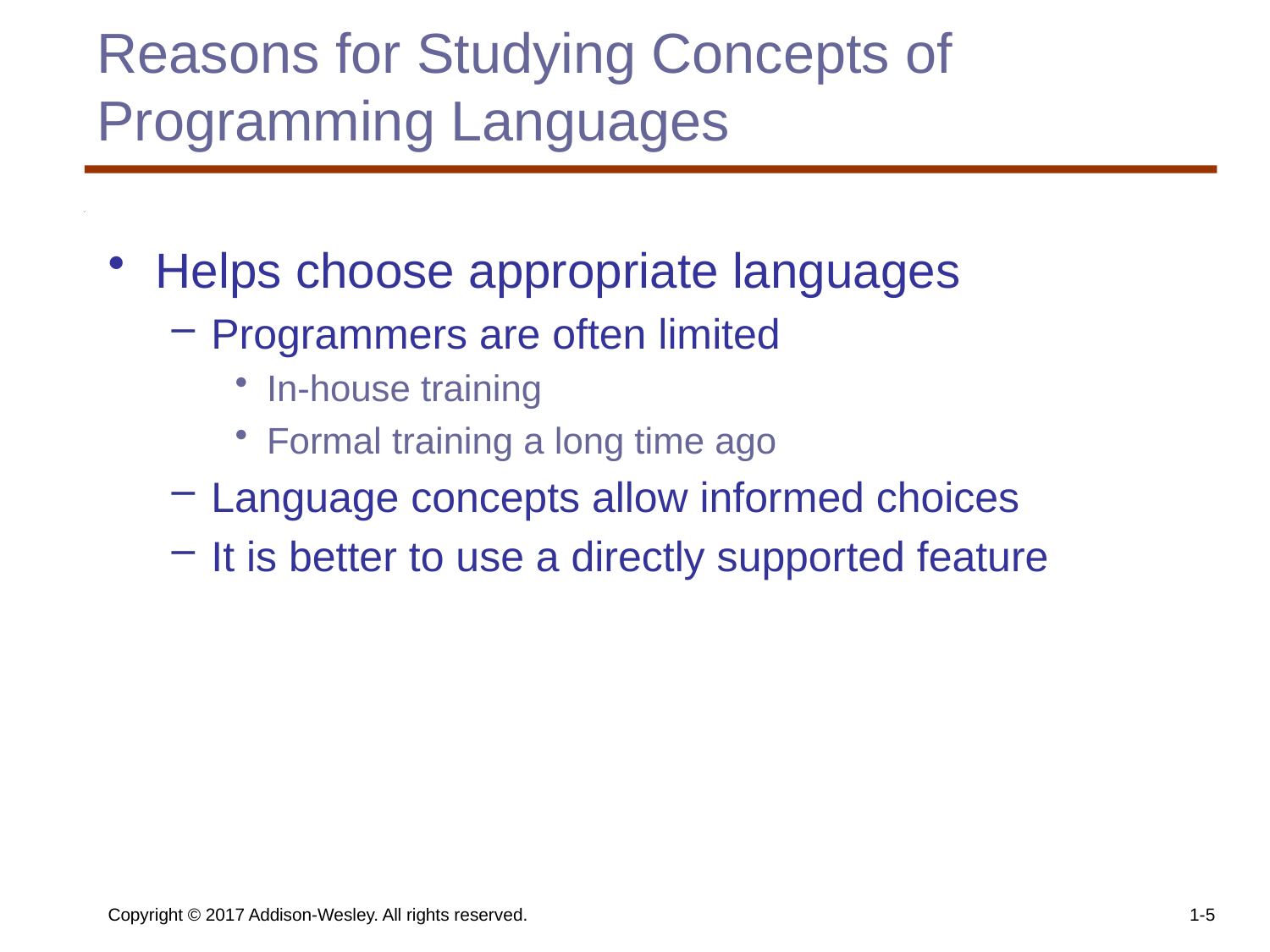

Reasons for Studying Concepts of Programming Languages
Helps choose appropriate languages
Programmers are often limited
In-house training
Formal training a long time ago
Language concepts allow informed choices
It is better to use a directly supported feature
Copyright © 2017 Addison-Wesley. All rights reserved.
1-5